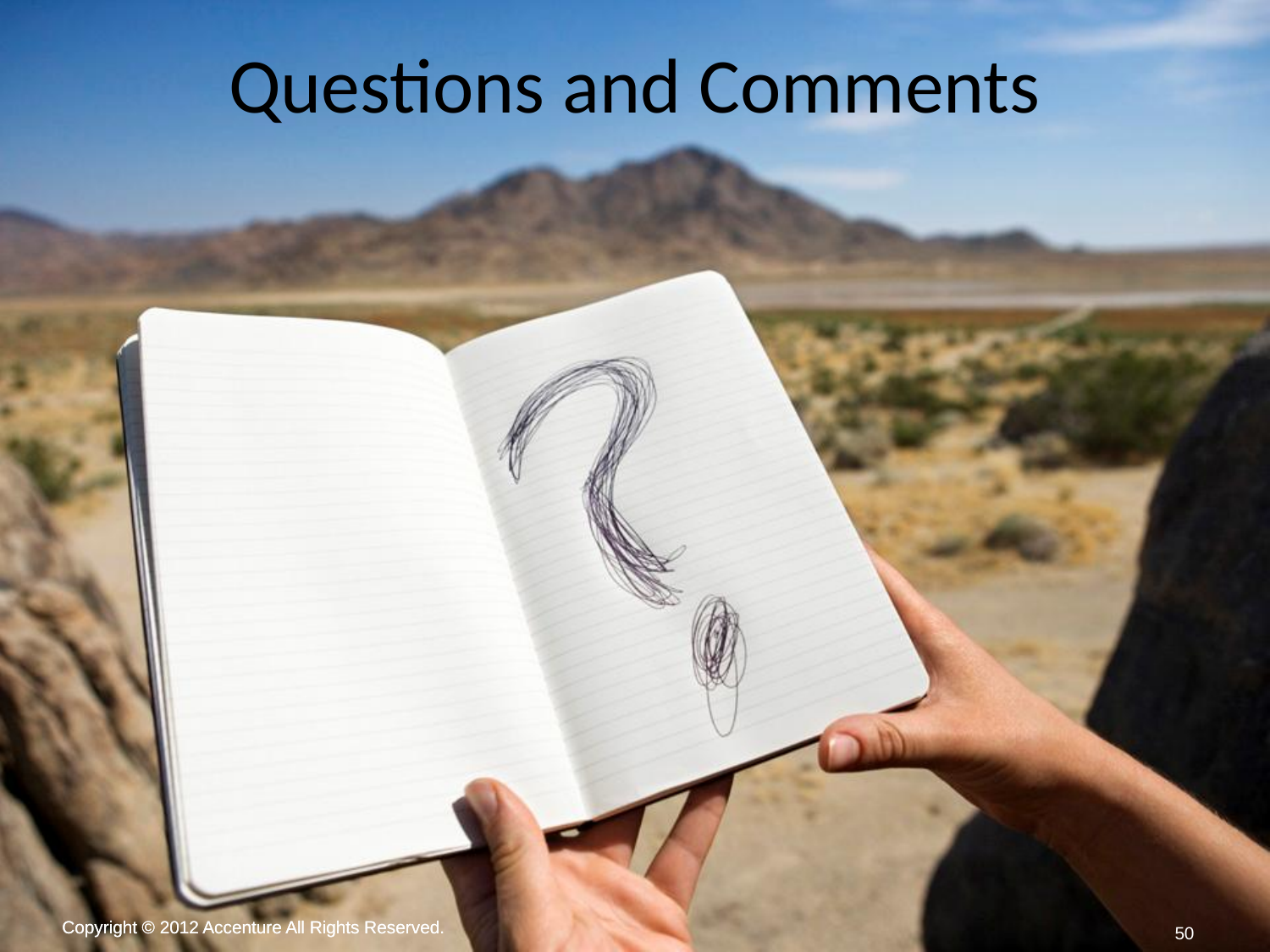

# Questions and Comments
50
Copyright © 2012 Accenture All Rights Reserved.